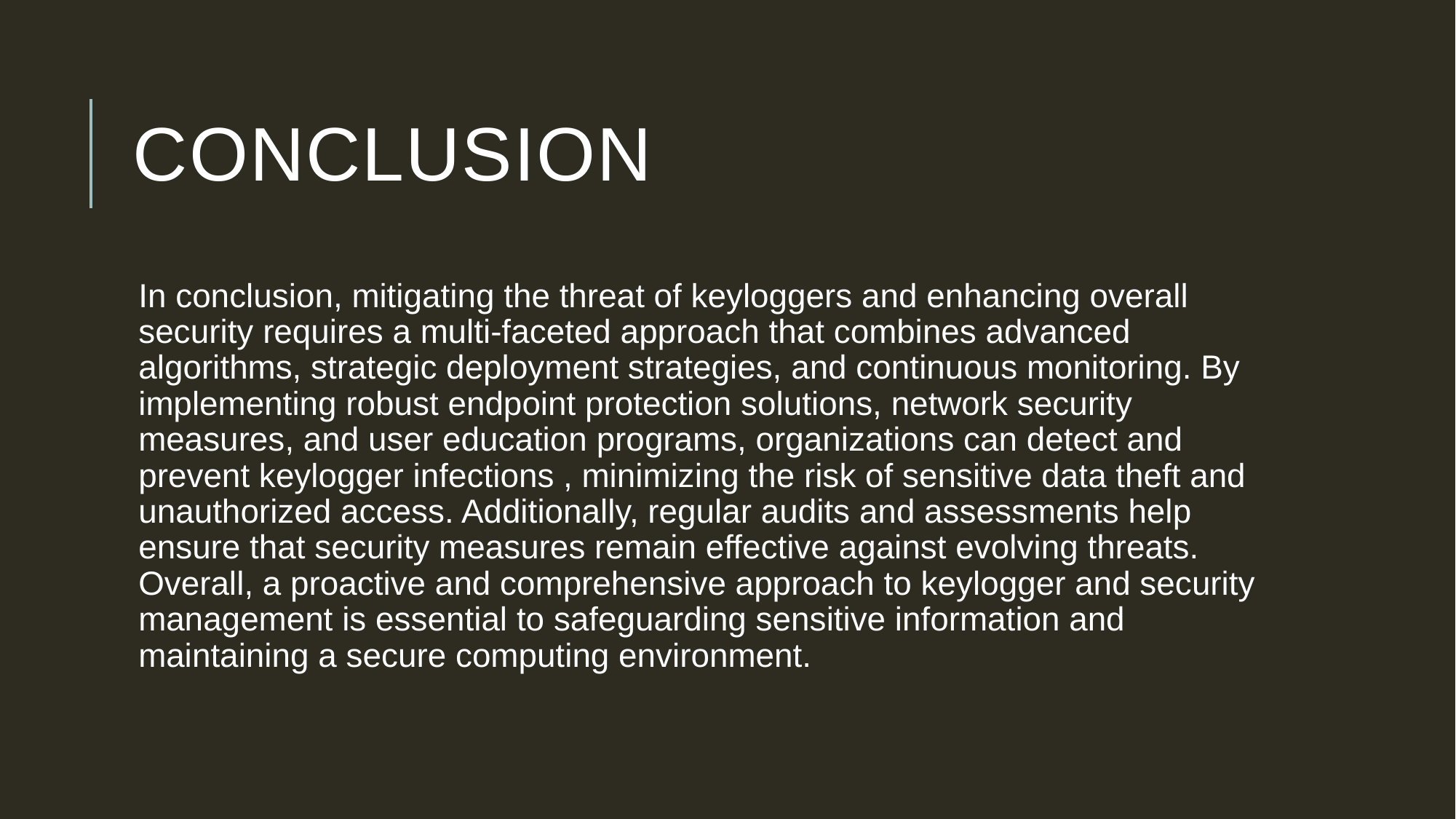

# CONCLUSION
In conclusion, mitigating the threat of keyloggers and enhancing overall security requires a multi-faceted approach that combines advanced algorithms, strategic deployment strategies, and continuous monitoring. By implementing robust endpoint protection solutions, network security measures, and user education programs, organizations can detect and prevent keylogger infections , minimizing the risk of sensitive data theft and unauthorized access. Additionally, regular audits and assessments help ensure that security measures remain effective against evolving threats. Overall, a proactive and comprehensive approach to keylogger and security management is essential to safeguarding sensitive information and maintaining a secure computing environment.